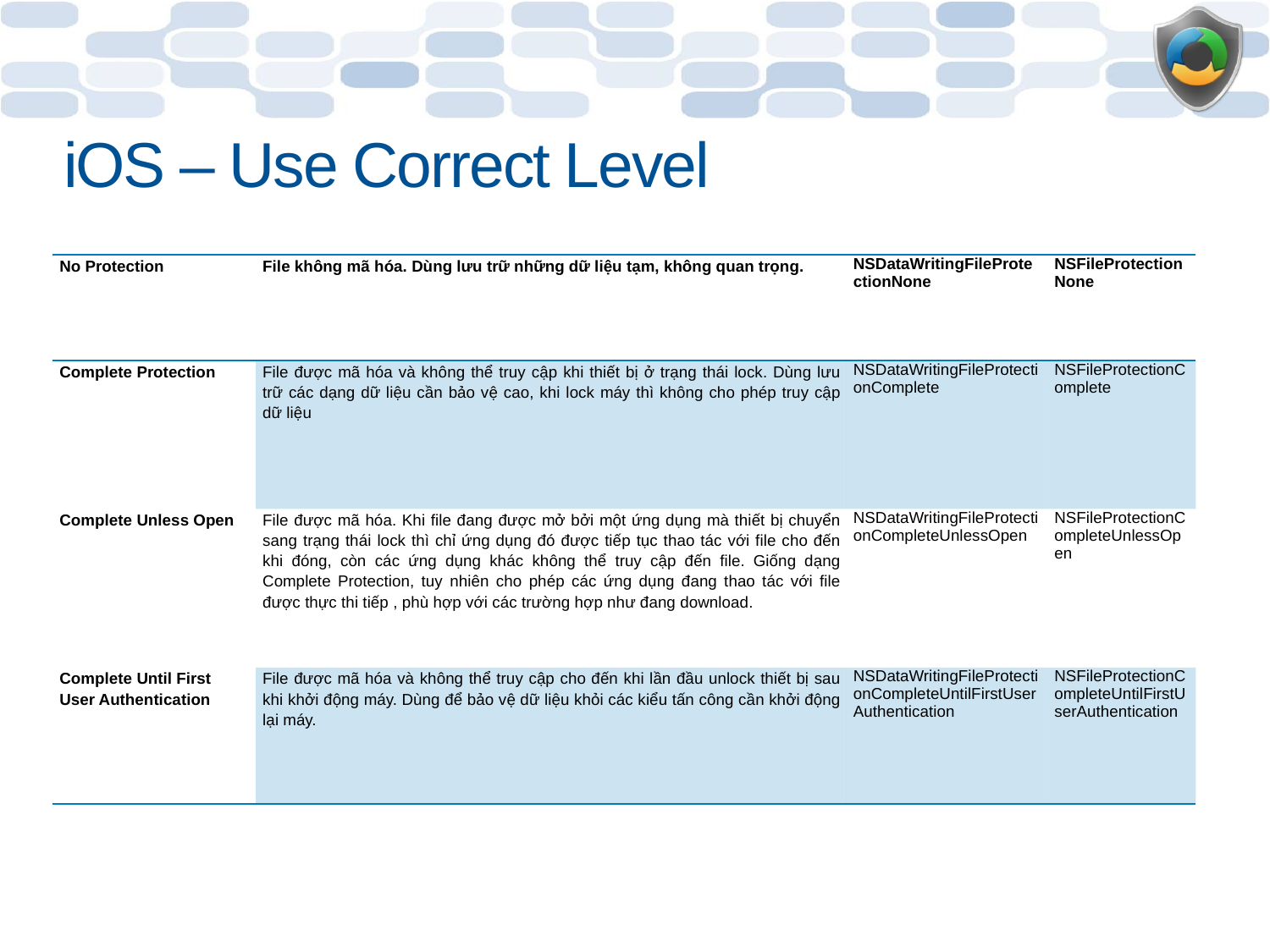

# iOS – Use Correct Level
| No Protection | File không mã hóa. Dùng lưu trữ những dữ liệu tạm, không quan trọng. | NSDataWritingFileProtectionNone | NSFileProtectionNone |
| --- | --- | --- | --- |
| Complete Protection | File được mã hóa và không thể truy cập khi thiết bị ở trạng thái lock. Dùng lưu trữ các dạng dữ liệu cần bảo vệ cao, khi lock máy thì không cho phép truy cập dữ liệu | NSDataWritingFileProtectionComplete | NSFileProtectionComplete |
| Complete Unless Open | File được mã hóa. Khi file đang được mở bởi một ứng dụng mà thiết bị chuyển sang trạng thái lock thì chỉ ứng dụng đó được tiếp tục thao tác với file cho đến khi đóng, còn các ứng dụng khác không thể truy cập đến file. Giống dạng Complete Protection, tuy nhiên cho phép các ứng dụng đang thao tác với file được thực thi tiếp , phù hợp với các trường hợp như đang download. | NSDataWritingFileProtectionCompleteUnlessOpen | NSFileProtectionCompleteUnlessOpen |
| Complete Until First User Authentication | File được mã hóa và không thể truy cập cho đến khi lần đầu unlock thiết bị sau khi khởi động máy. Dùng để bảo vệ dữ liệu khỏi các kiểu tấn công cần khởi động lại máy. | NSDataWritingFileProtectionCompleteUntilFirstUserAuthentication | NSFileProtectionCompleteUntilFirstUserAuthentication |